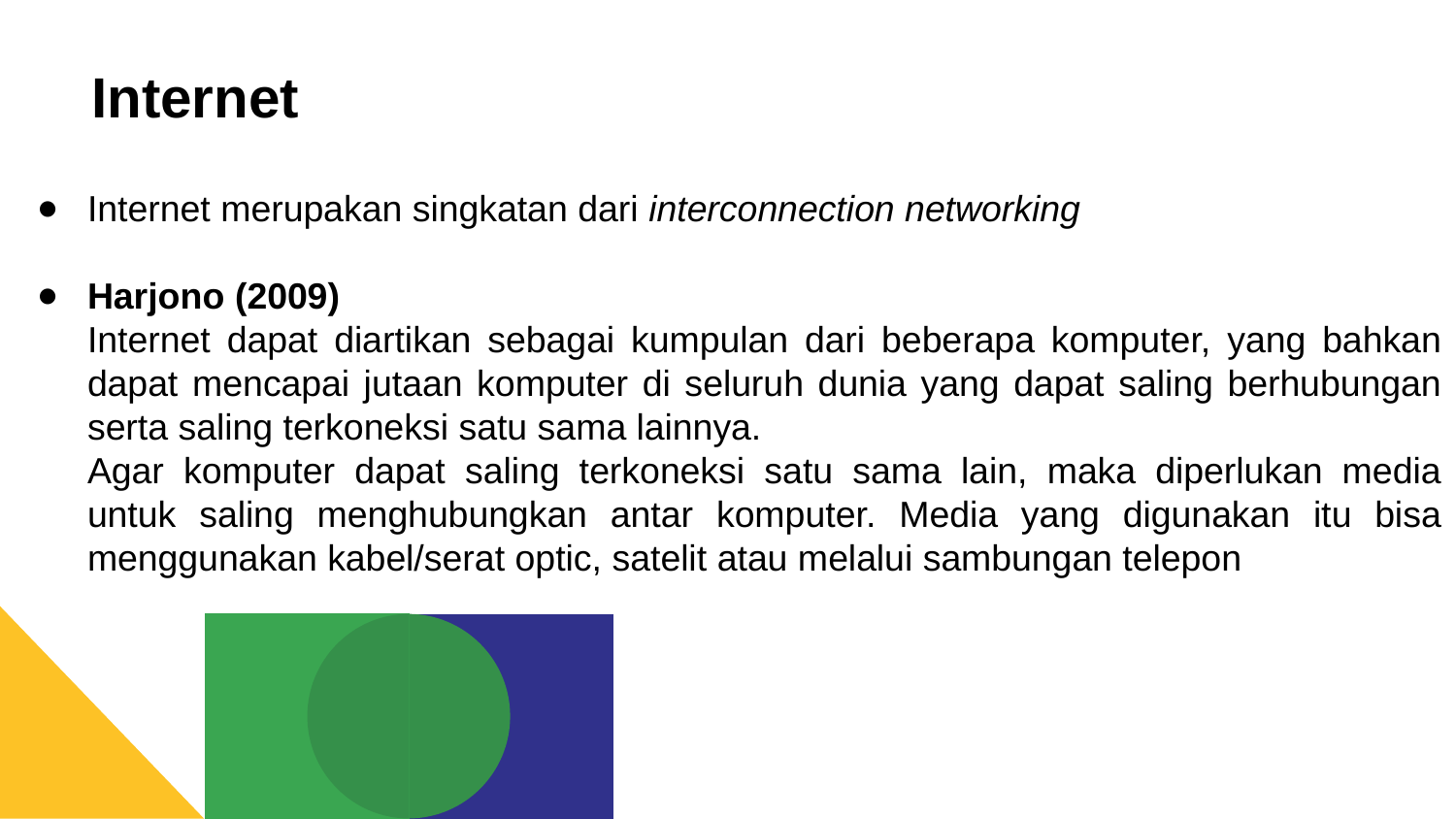

Internet
Internet merupakan singkatan dari interconnection networking

Harjono (2009)
	Internet dapat diartikan sebagai kumpulan dari beberapa komputer, yang bahkan dapat mencapai jutaan komputer di seluruh dunia yang dapat saling berhubungan serta saling terkoneksi satu sama lainnya.
	Agar komputer dapat saling terkoneksi satu sama lain, maka diperlukan media untuk saling menghubungkan antar komputer. Media yang digunakan itu bisa menggunakan kabel/serat optic, satelit atau melalui sambungan telepon